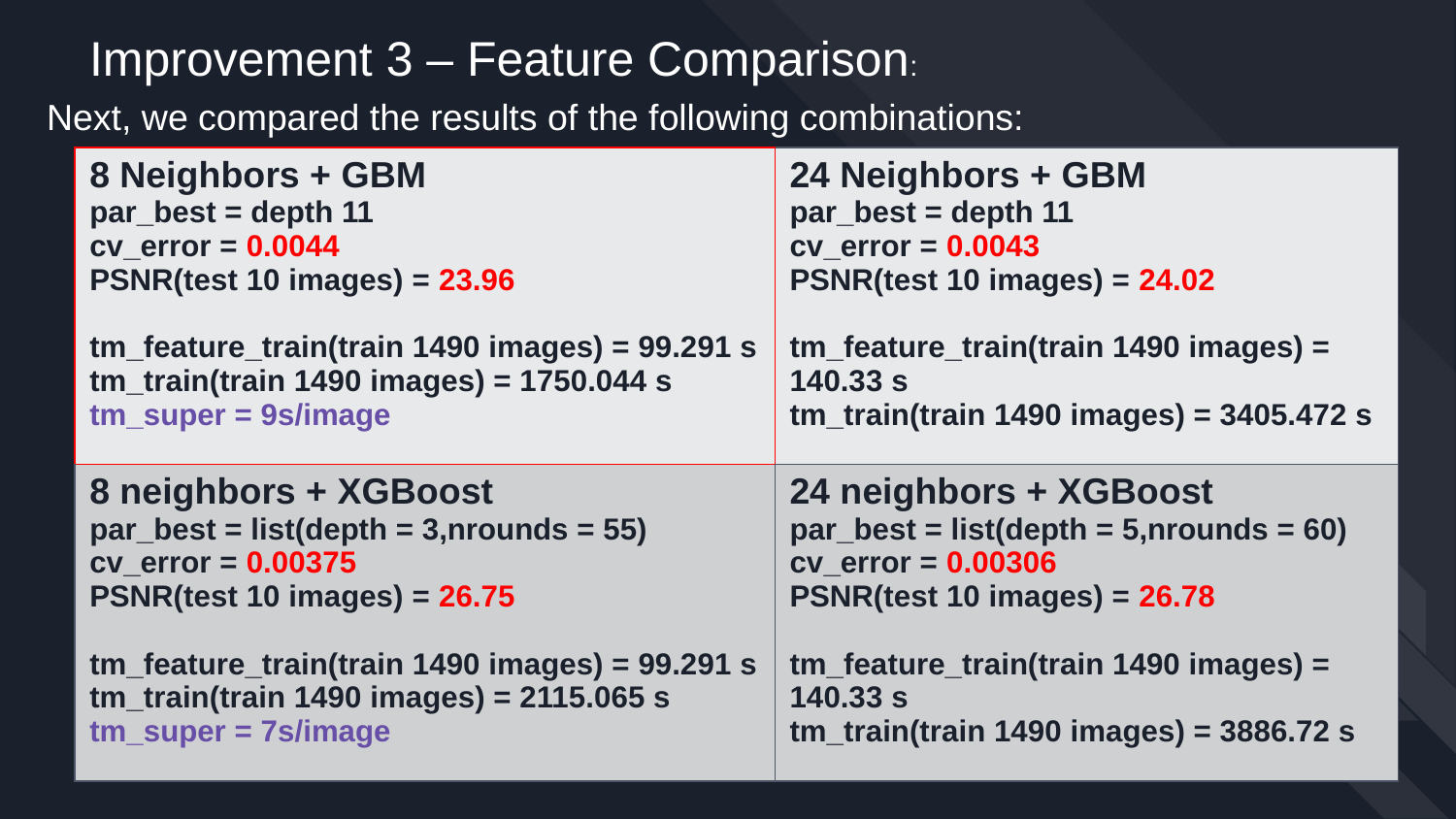

Improvement 3 – Feature Comparison:
Next, we compared the results of the following combinations:
| 8 Neighbors + GBM par\_best = depth 11 cv\_error = 0.0044 PSNR(test 10 images) = 23.96 tm\_feature\_train(train 1490 images) = 99.291 s tm\_train(train 1490 images) = 1750.044 s tm\_super = 9s/image | 24 Neighbors + GBM par\_best = depth 11 cv\_error = 0.0043 PSNR(test 10 images) = 24.02 tm\_feature\_train(train 1490 images) = 140.33 s tm\_train(train 1490 images) = 3405.472 s |
| --- | --- |
| 8 neighbors + XGBoost par\_best = list(depth = 3,nrounds = 55) cv\_error = 0.00375 PSNR(test 10 images) = 26.75 tm\_feature\_train(train 1490 images) = 99.291 s tm\_train(train 1490 images) = 2115.065 s tm\_super = 7s/image | 24 neighbors + XGBoost par\_best = list(depth = 5,nrounds = 60) cv\_error = 0.00306 PSNR(test 10 images) = 26.78 tm\_feature\_train(train 1490 images) = 140.33 s tm\_train(train 1490 images) = 3886.72 s |